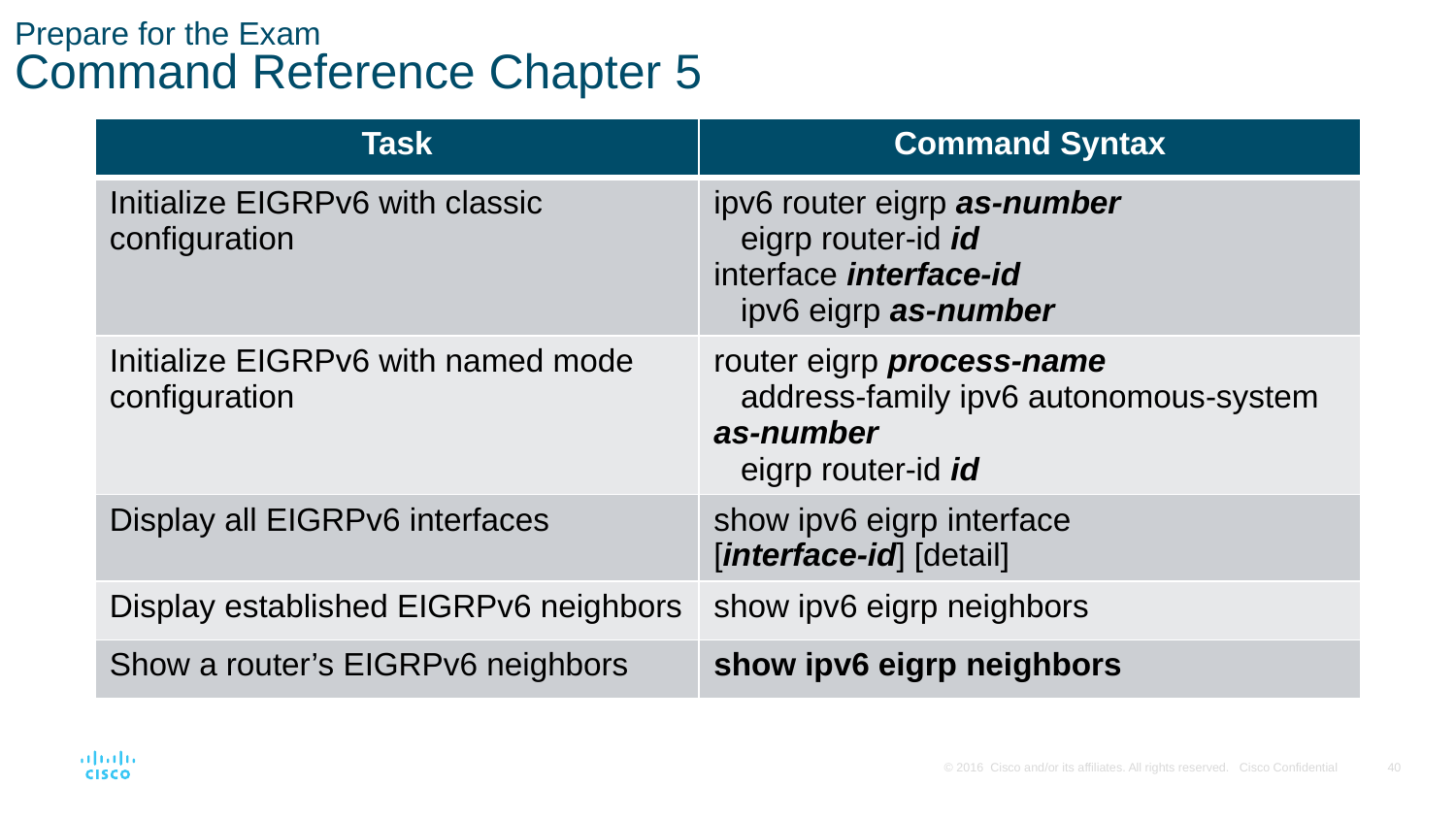

# Prepare for the Exam Command Reference Chapter 5
| Task | Command Syntax |
| --- | --- |
| Initialize EIGRPv6 with classic configuration | ipv6 router eigrp as-number eigrp router-id id interface interface-id ipv6 eigrp as-number |
| Initialize EIGRPv6 with named mode configuration | router eigrp process-name address-family ipv6 autonomous-system as-number eigrp router-id id |
| Display all EIGRPv6 interfaces | show ipv6 eigrp interface [interface-id] [detail] |
| Display established EIGRPv6 neighbors | show ipv6 eigrp neighbors |
| Show a router’s EIGRPv6 neighbors | show ipv6 eigrp neighbors |